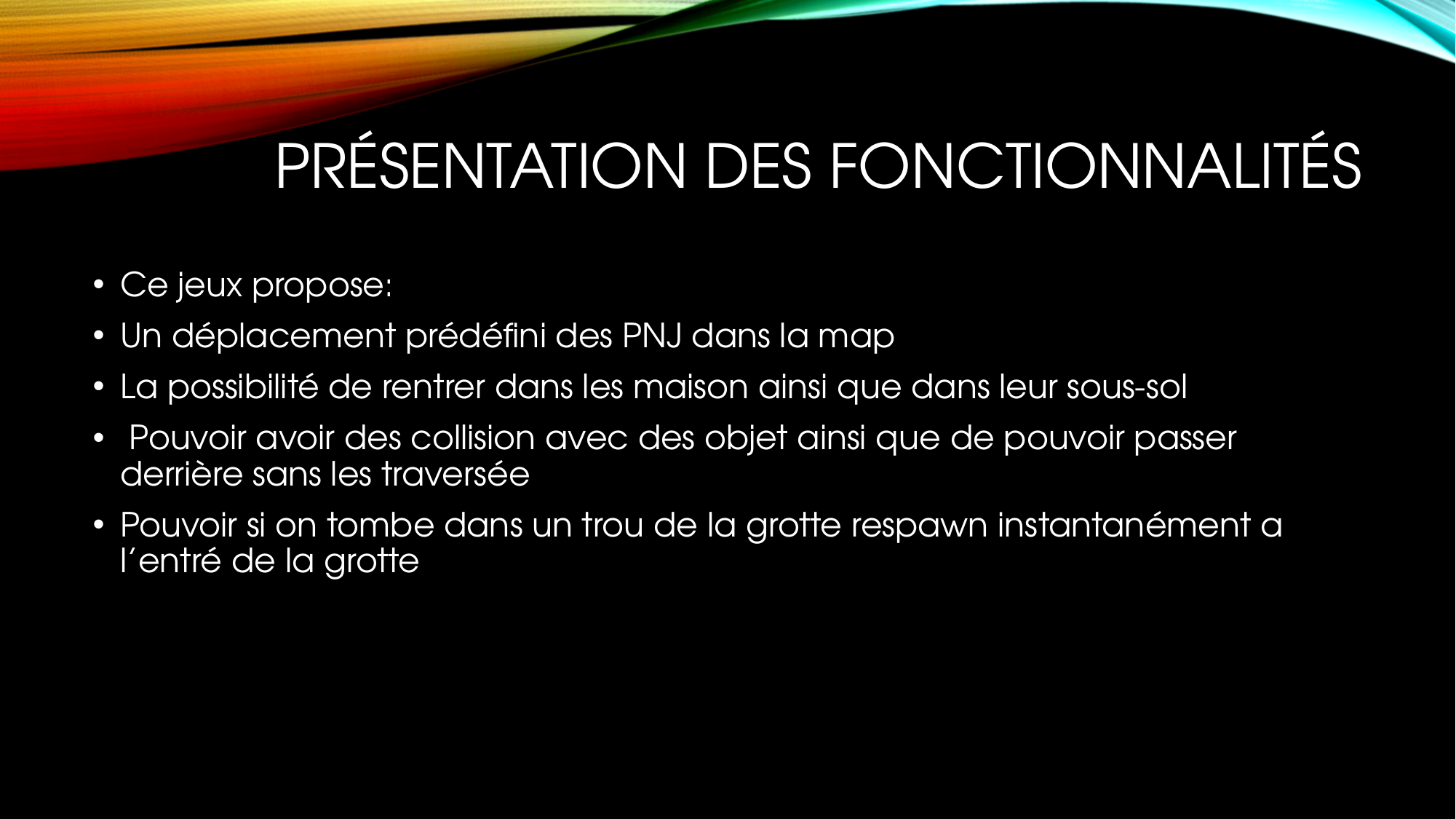

# Présentation des fonctionnalités
Ce jeux propose:
Un déplacement prédéfini des PNJ dans la map
La possibilité de rentrer dans les maison ainsi que dans leur sous-sol
 Pouvoir avoir des collision avec des objet ainsi que de pouvoir passer derrière sans les traversée
Pouvoir si on tombe dans un trou de la grotte respawn instantanément a l’entré de la grotte